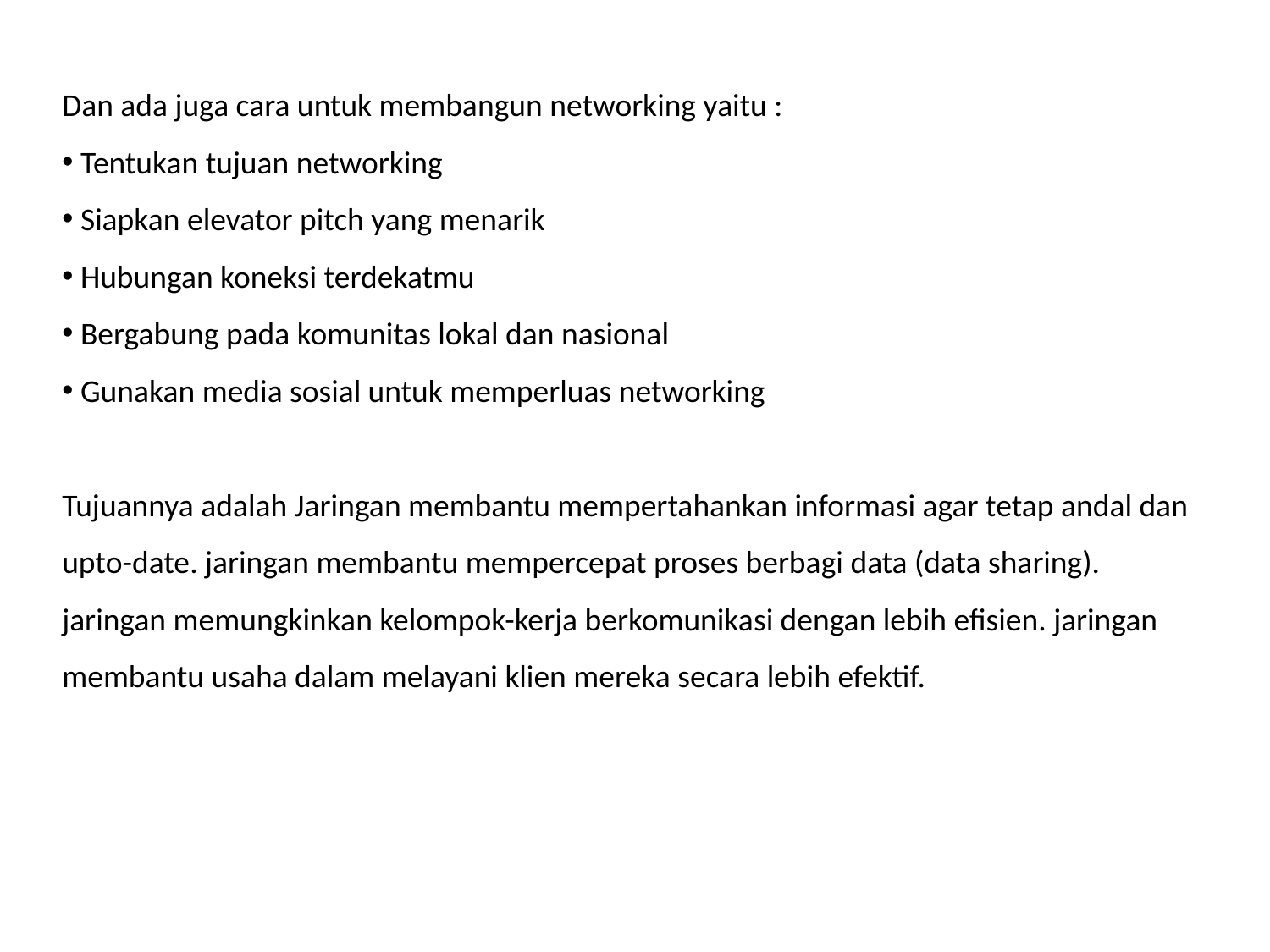

Dan ada juga cara untuk membangun networking yaitu :
 Tentukan tujuan networking
 Siapkan elevator pitch yang menarik
 Hubungan koneksi terdekatmu
 Bergabung pada komunitas lokal dan nasional
 Gunakan media sosial untuk memperluas networking

Tujuannya adalah Jaringan membantu mempertahankan informasi agar tetap andal dan upto-date. jaringan membantu mempercepat proses berbagi data (data sharing). jaringan memungkinkan kelompok-kerja berkomunikasi dengan lebih efisien. jaringan membantu usaha dalam melayani klien mereka secara lebih efektif.